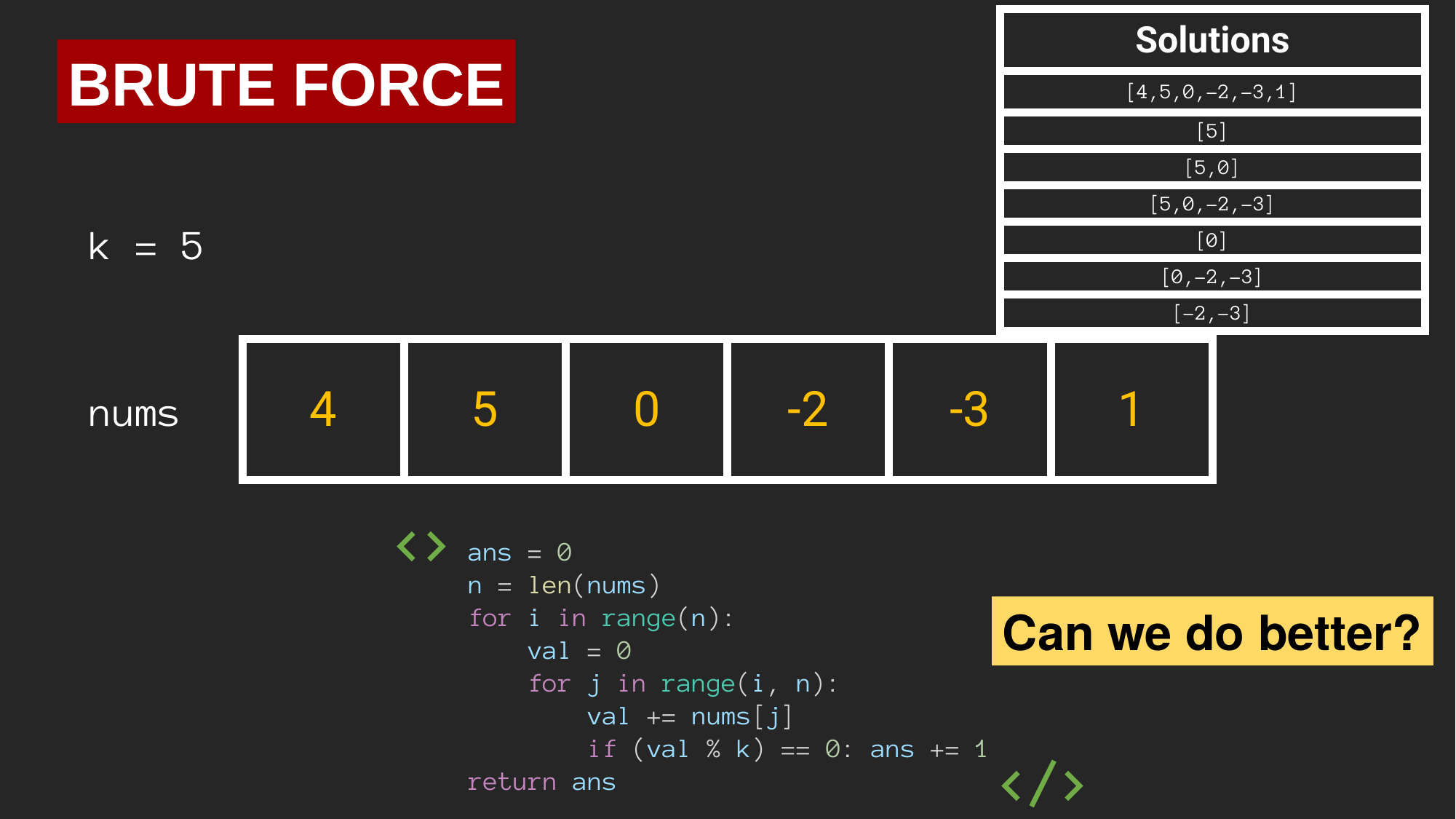

| Solutions |
| --- |
| [4,5,0,-2,-3,1] |
| [5] |
| [5,0] |
| [5,0,-2,-3] |
| [0] |
| [0,-2,-3] |
| [-2,-3] |
BRUTE FORCE
k = 5
| 4 | 5 | 0 | -2 | -3 | 1 |
| --- | --- | --- | --- | --- | --- |
nums
<>
    ans = 0
    n = len(nums)
    for i in range(n):
        val = 0
        for j in range(i, n):
            val += nums[j]
            if (val % k) == 0: ans += 1
    return ans
Can we do better?
</>